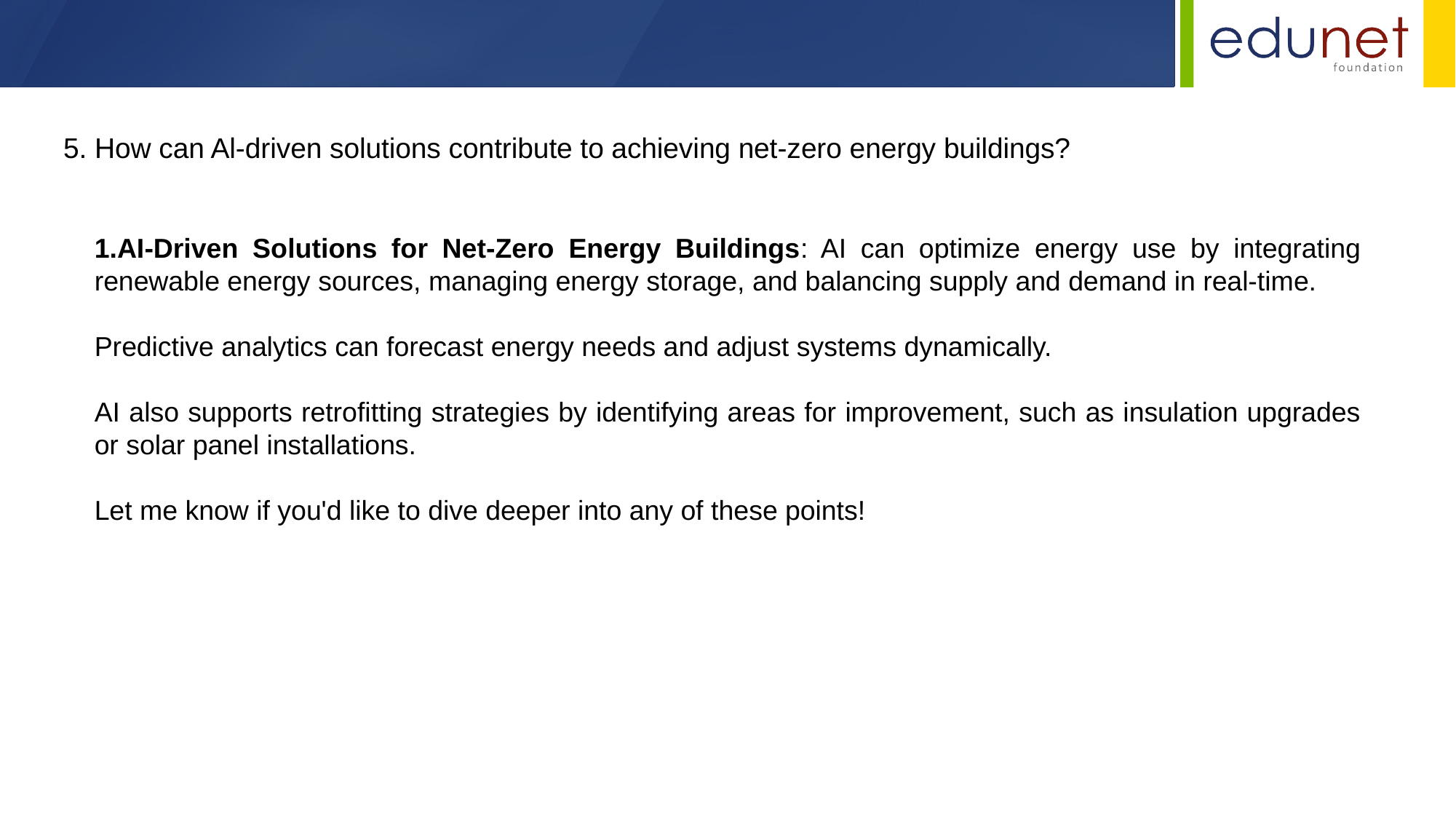

5. How can Al-driven solutions contribute to achieving net-zero energy buildings?

AI-Driven Solutions for Net-Zero Energy Buildings: AI can optimize energy use by integrating renewable energy sources, managing energy storage, and balancing supply and demand in real-time.

Predictive analytics can forecast energy needs and adjust systems dynamically.

AI also supports retrofitting strategies by identifying areas for improvement, such as insulation upgrades or solar panel installations.

Let me know if you'd like to dive deeper into any of these points!